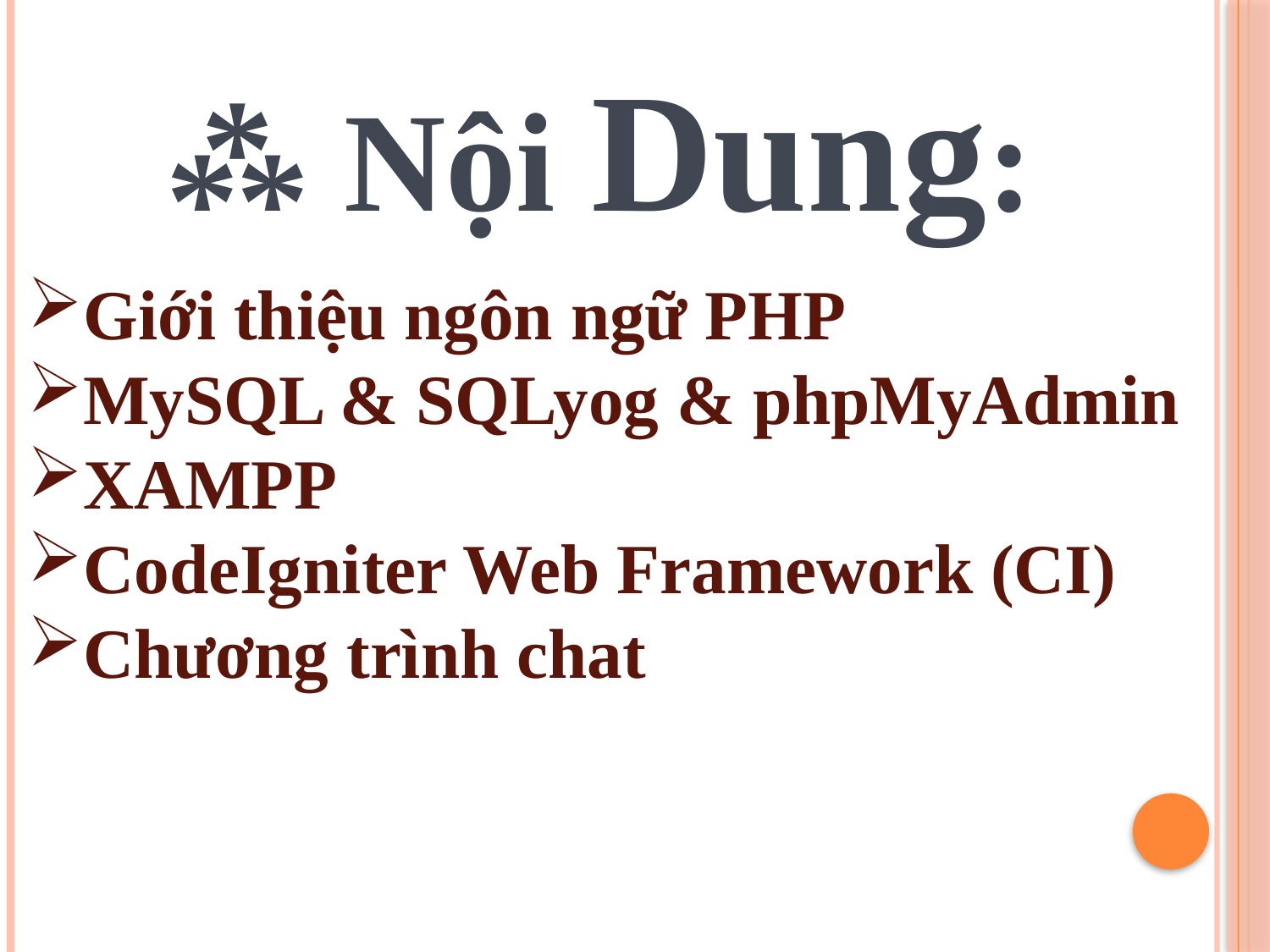

⁂ Nội Dung:
Giới thiệu ngôn ngữ PHP
MySQL & SQLyog & phpMyAdmin
XAMPP
CodeIgniter Web Framework (CI)
Chương trình chat